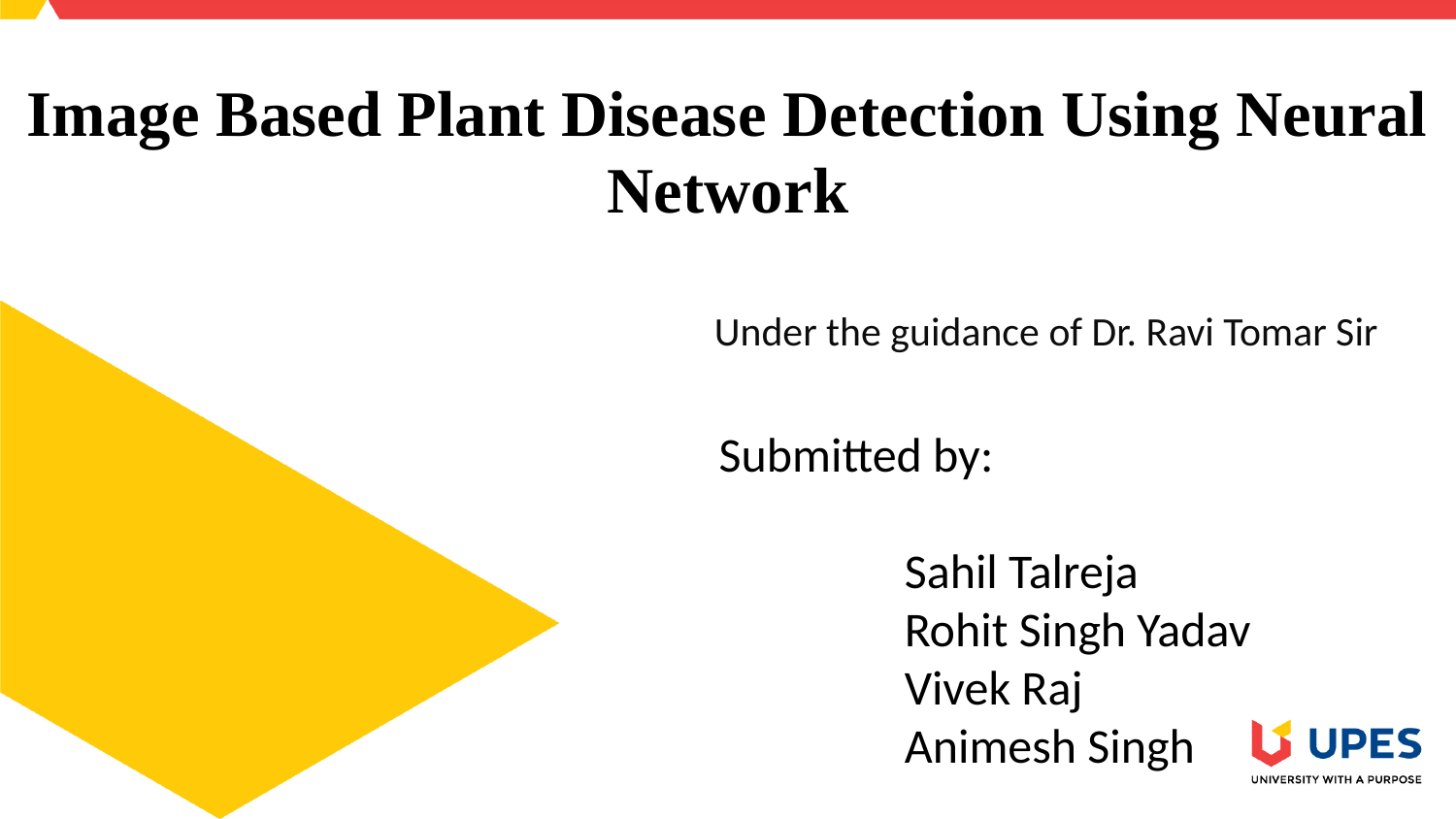

# Image Based Plant Disease Detection Using Neural Network
                              Under the guidance of Dr. Ravi Tomar Sir

Submitted by:

                 Sahil Talreja
                 Rohit Singh Yadav
                 Vivek Raj
                 Animesh Singh